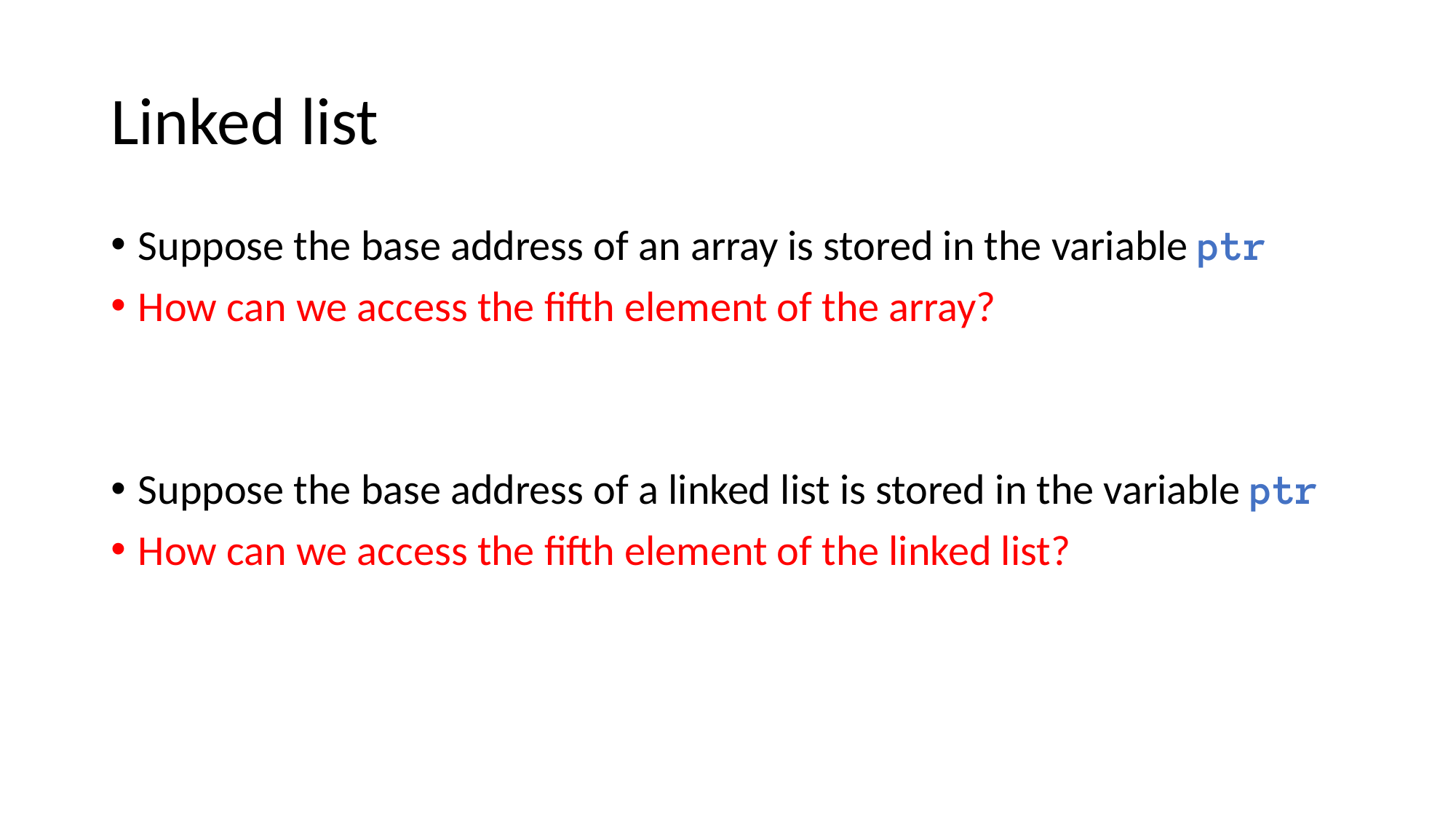

# Linked list
Suppose the base address of an array is stored in the variable ptr
How can we access the fifth element of the array?

Suppose the base address of a linked list is stored in the variable ptr
How can we access the fifth element of the linked list?